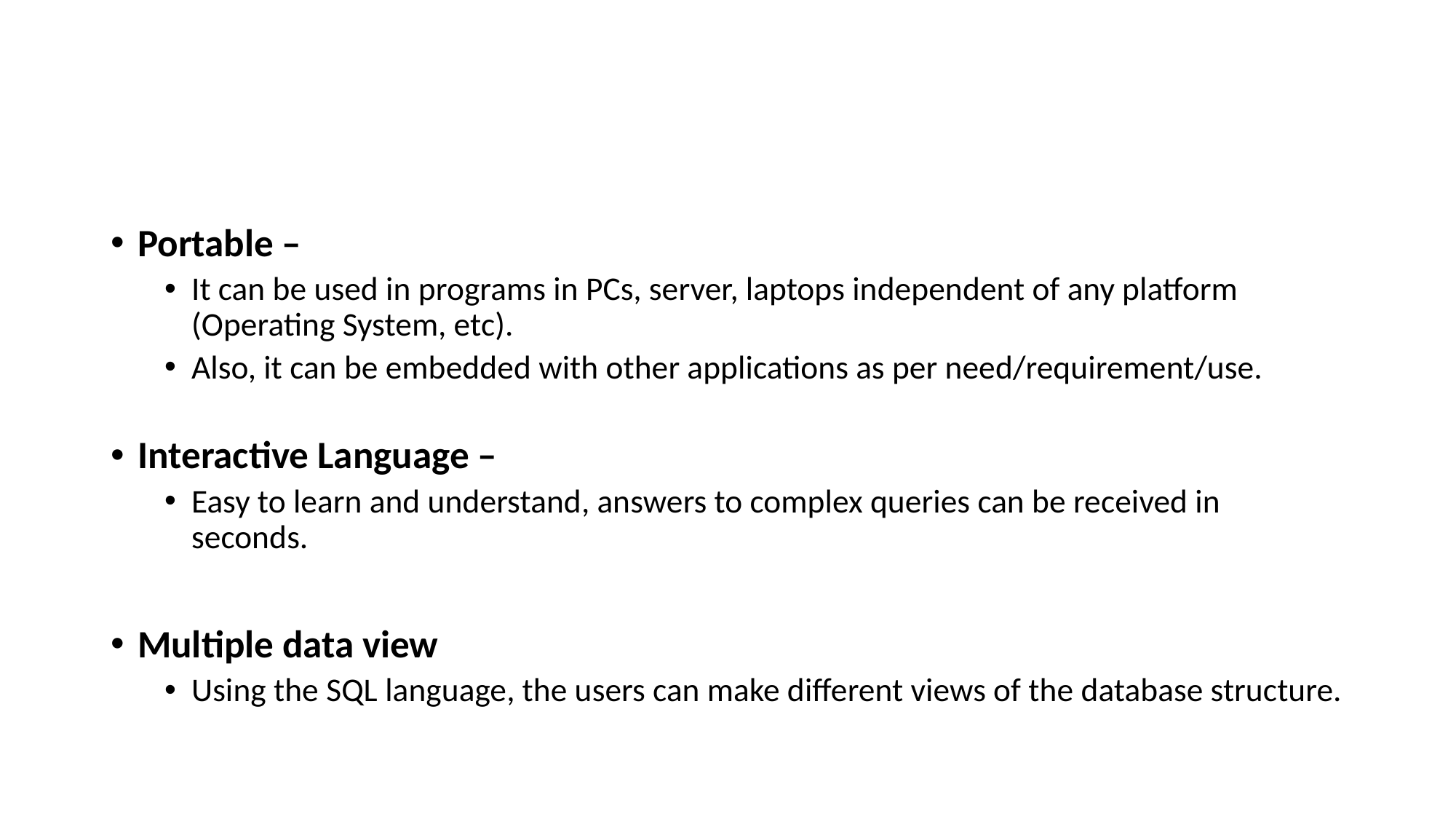

#
Portable –
It can be used in programs in PCs, server, laptops independent of any platform (Operating System, etc).
Also, it can be embedded with other applications as per need/requirement/use.
Interactive Language –
Easy to learn and understand, answers to complex queries can be received in seconds.

Multiple data view
Using the SQL language, the users can make different views of the database structure.